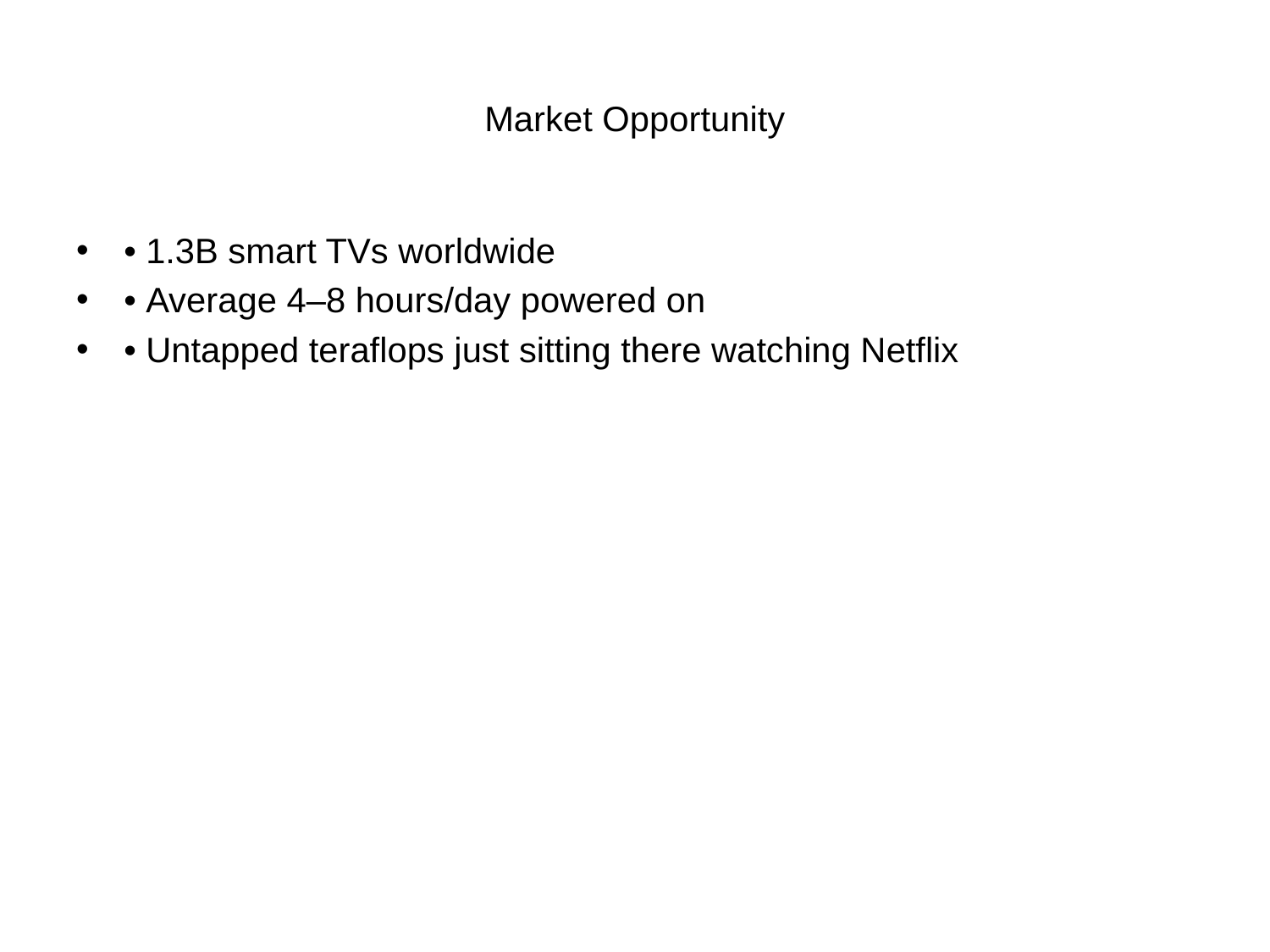

# Market Opportunity
• 1.3B smart TVs worldwide
• Average 4–8 hours/day powered on
• Untapped teraflops just sitting there watching Netflix